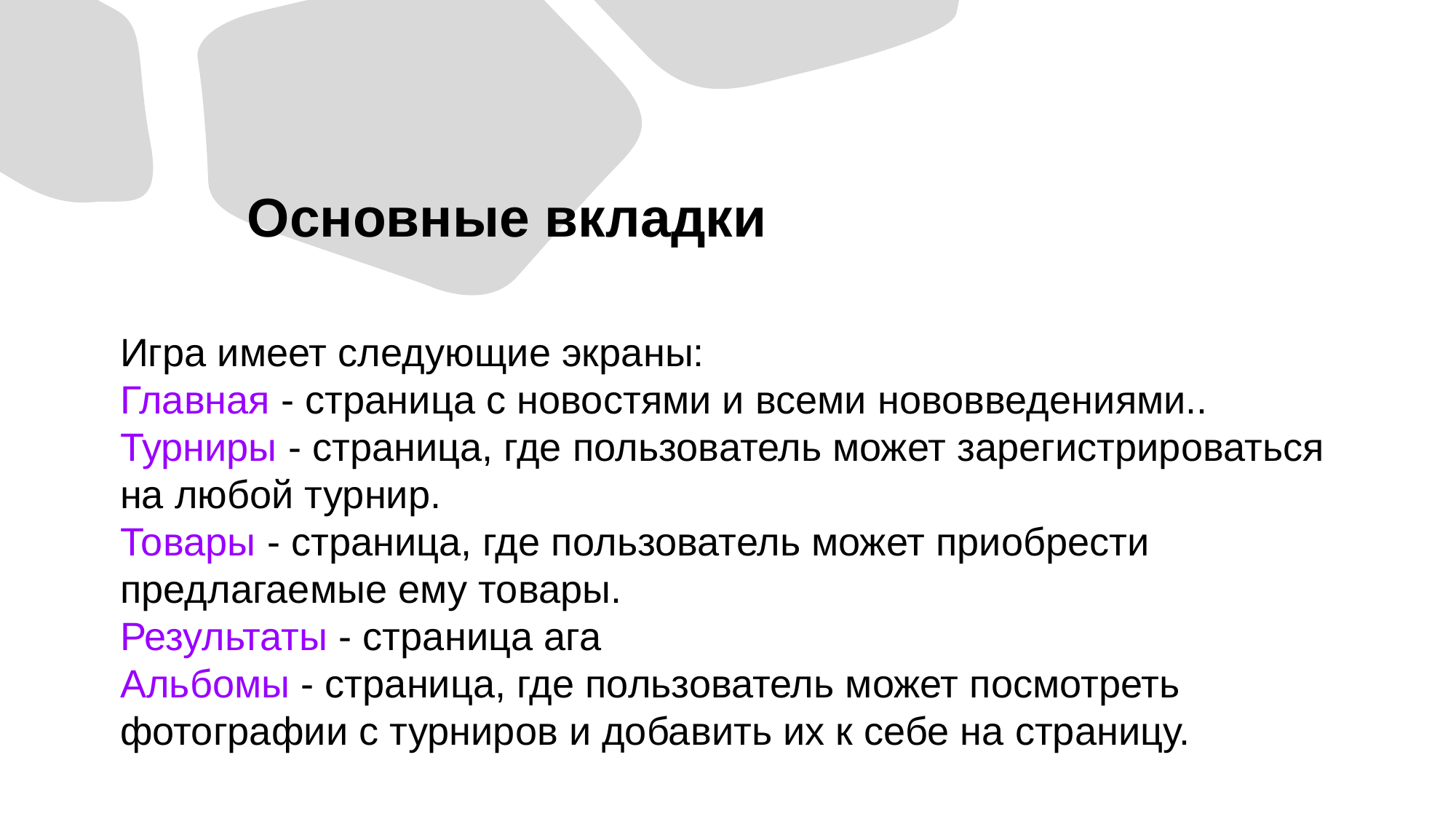

Основные вкладки
Игра имеет следующие экраны:
Главная - страница с новостями и всеми нововведениями..
Турниры - страница, где пользователь может зарегистрироваться на любой турнир.
Товары - страница, где пользователь может приобрести предлагаемые ему товары.
Результаты - страница ага
Альбомы - страница, где пользователь может посмотреть фотографии с турниров и добавить их к себе на страницу.